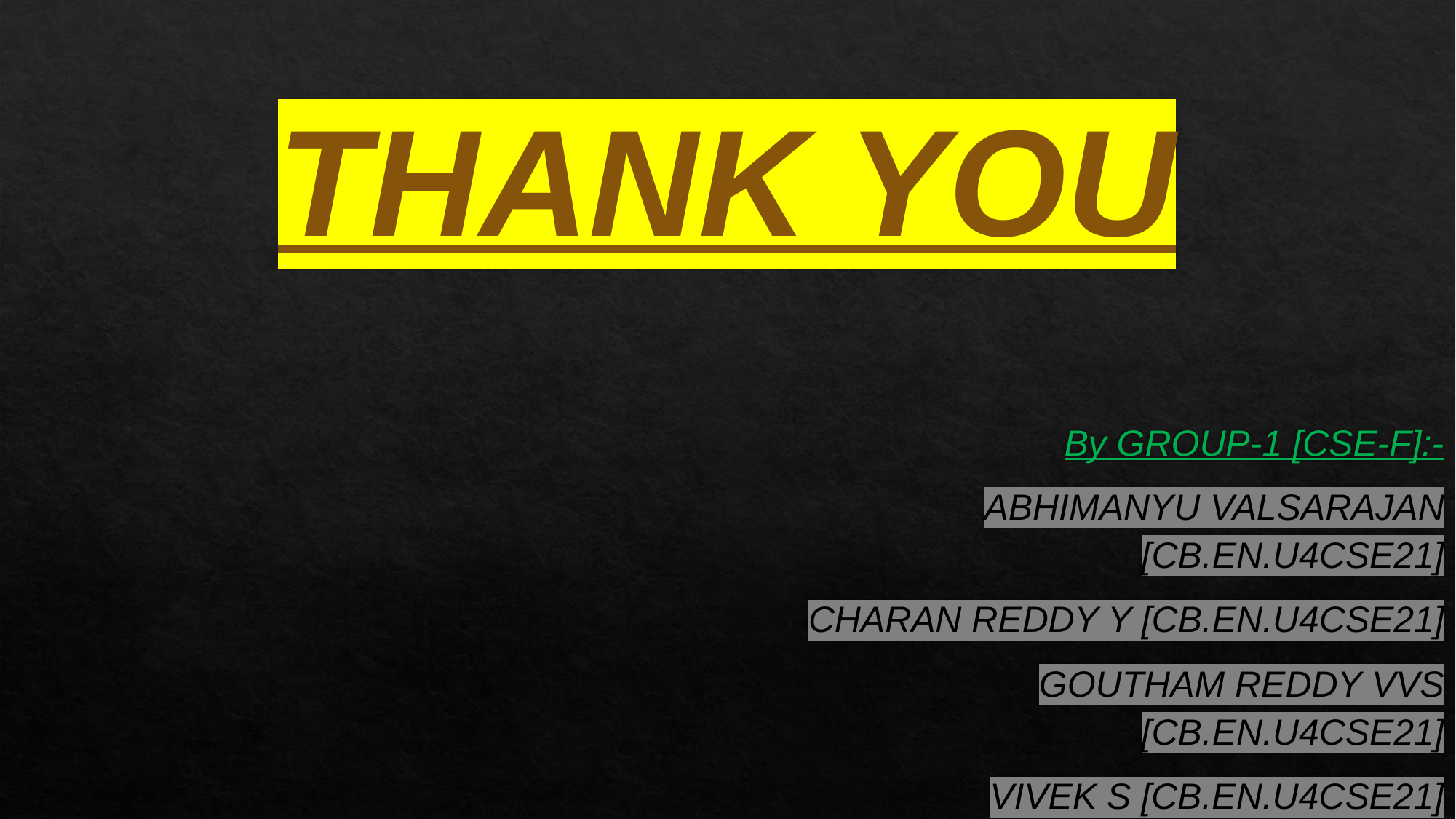

# THANK YOU
By GROUP-1 [CSE-F]:-
ABHIMANYU VALSARAJAN [CB.EN.U4CSE21]
CHARAN REDDY Y [CB.EN.U4CSE21]
GOUTHAM REDDY VVS [CB.EN.U4CSE21]
VIVEK S [CB.EN.U4CSE21]
YELLINA SRIBHARGAV [CB.EN.U4CSE21670]